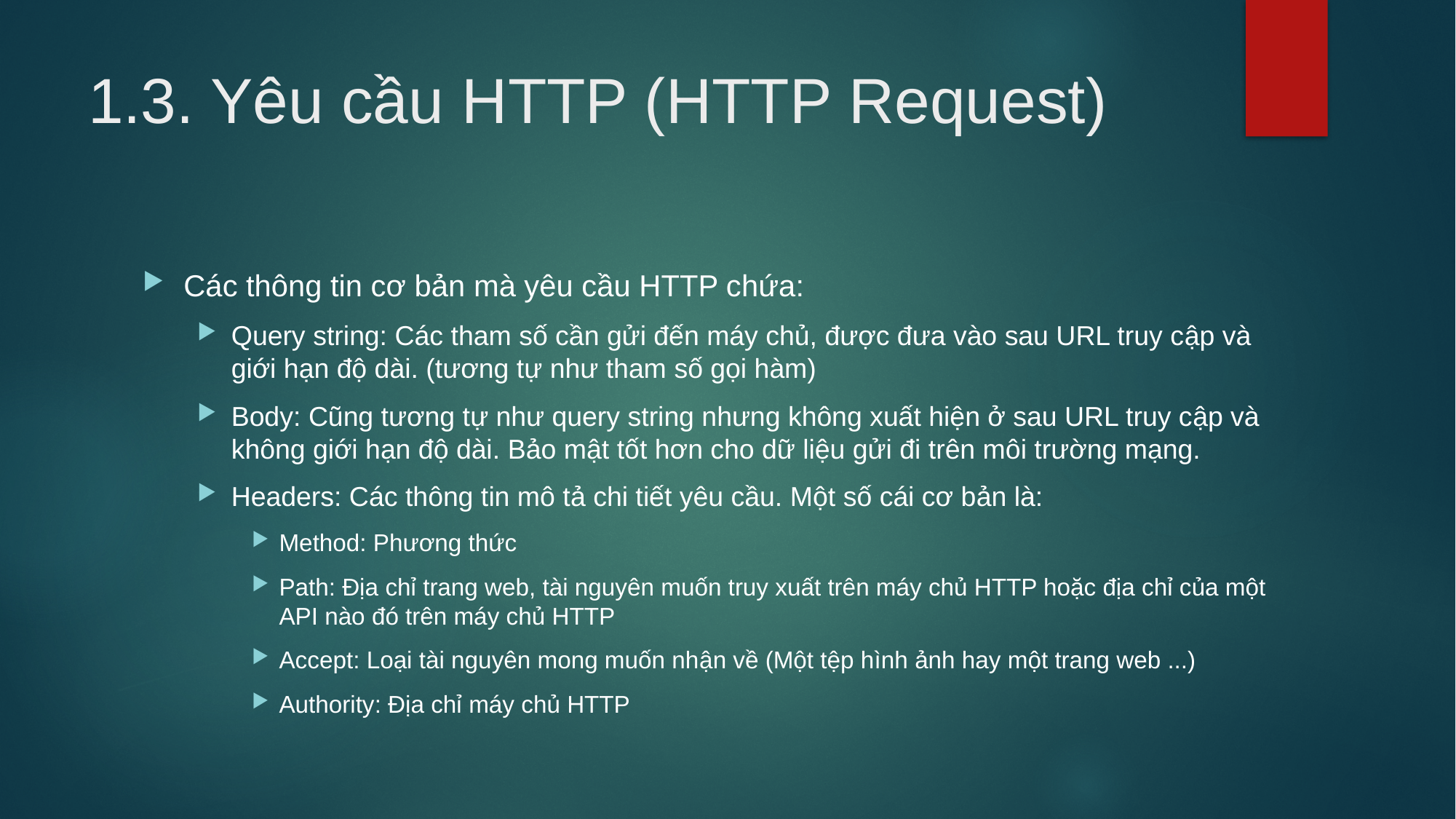

# 1.3. Yêu cầu HTTP (HTTP Request)
Các thông tin cơ bản mà yêu cầu HTTP chứa:
Query string: Các tham số cần gửi đến máy chủ, được đưa vào sau URL truy cập và giới hạn độ dài. (tương tự như tham số gọi hàm)
Body: Cũng tương tự như query string nhưng không xuất hiện ở sau URL truy cập và không giới hạn độ dài. Bảo mật tốt hơn cho dữ liệu gửi đi trên môi trường mạng.
Headers: Các thông tin mô tả chi tiết yêu cầu. Một số cái cơ bản là:
Method: Phương thức
Path: Địa chỉ trang web, tài nguyên muốn truy xuất trên máy chủ HTTP hoặc địa chỉ của một API nào đó trên máy chủ HTTP
Accept: Loại tài nguyên mong muốn nhận về (Một tệp hình ảnh hay một trang web ...)
Authority: Địa chỉ máy chủ HTTP